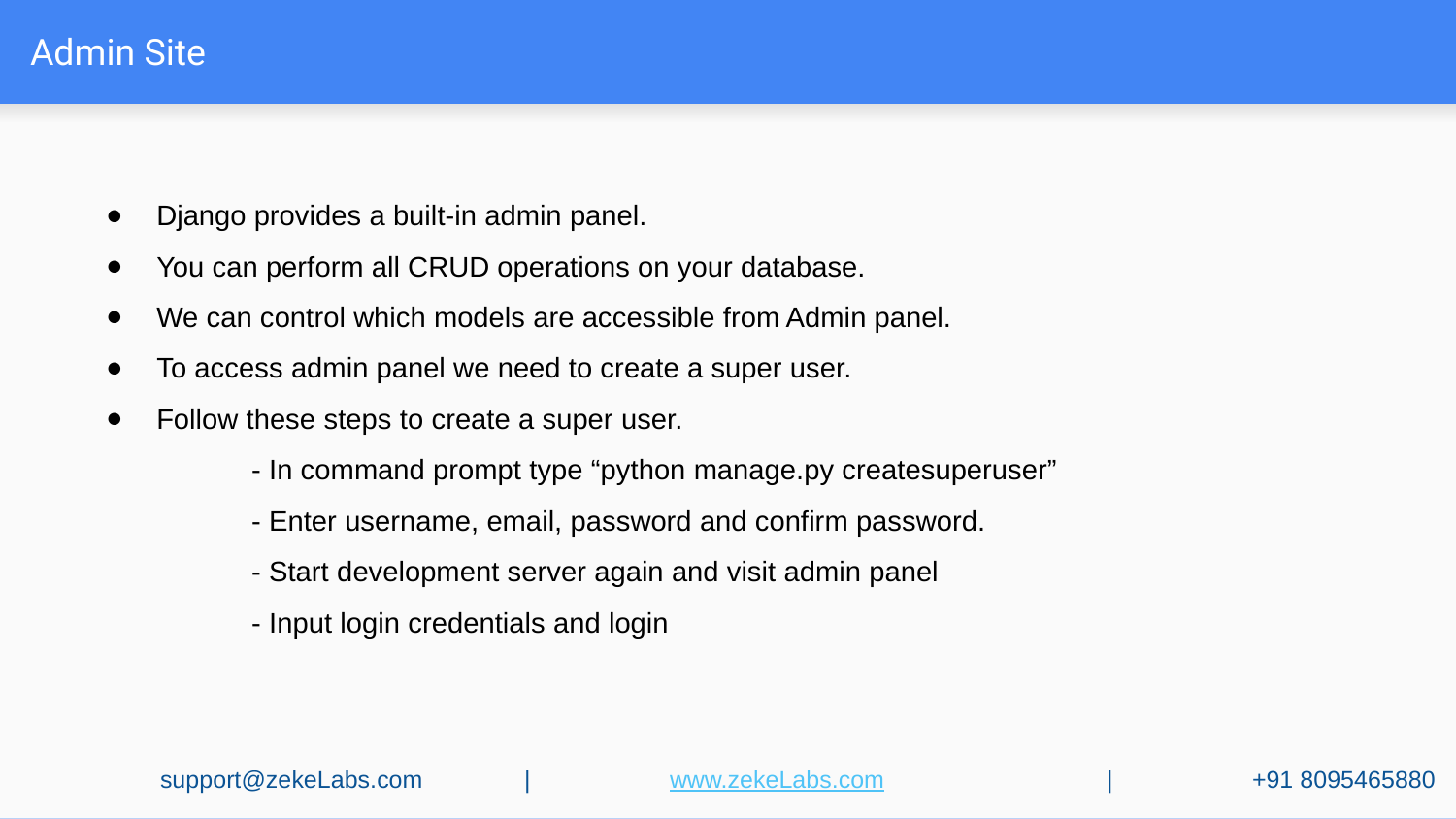

# Admin Site
Django provides a built-in admin panel.
You can perform all CRUD operations on your database.
We can control which models are accessible from Admin panel.
To access admin panel we need to create a super user.
Follow these steps to create a super user.
	- In command prompt type “python manage.py createsuperuser”
	- Enter username, email, password and confirm password.
	- Start development server again and visit admin panel
	- Input login credentials and login

support@zekeLabs.com	|	www.zekeLabs.com		|	+91 8095465880